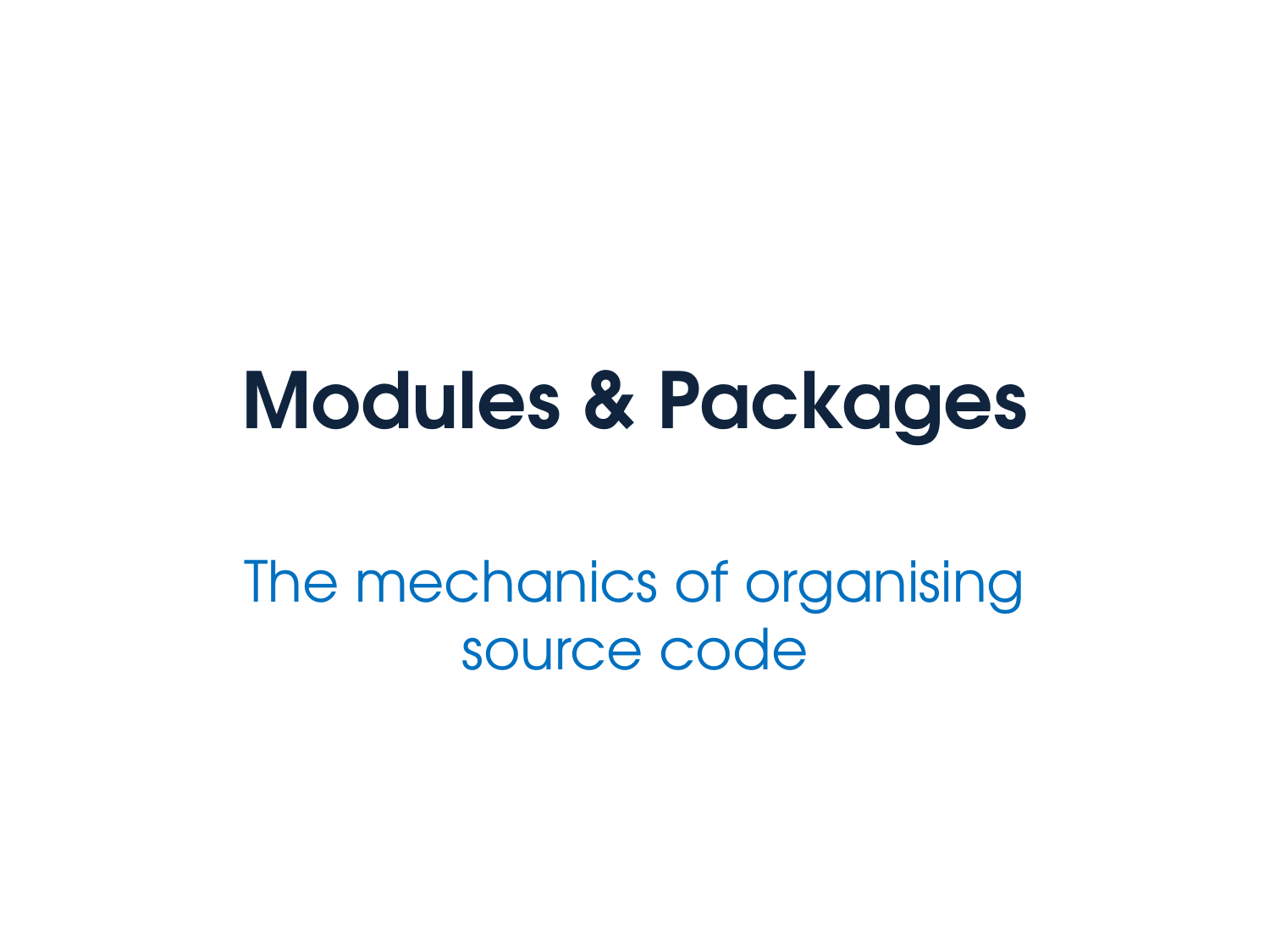

# Modules & Packages
The mechanics of organising source code